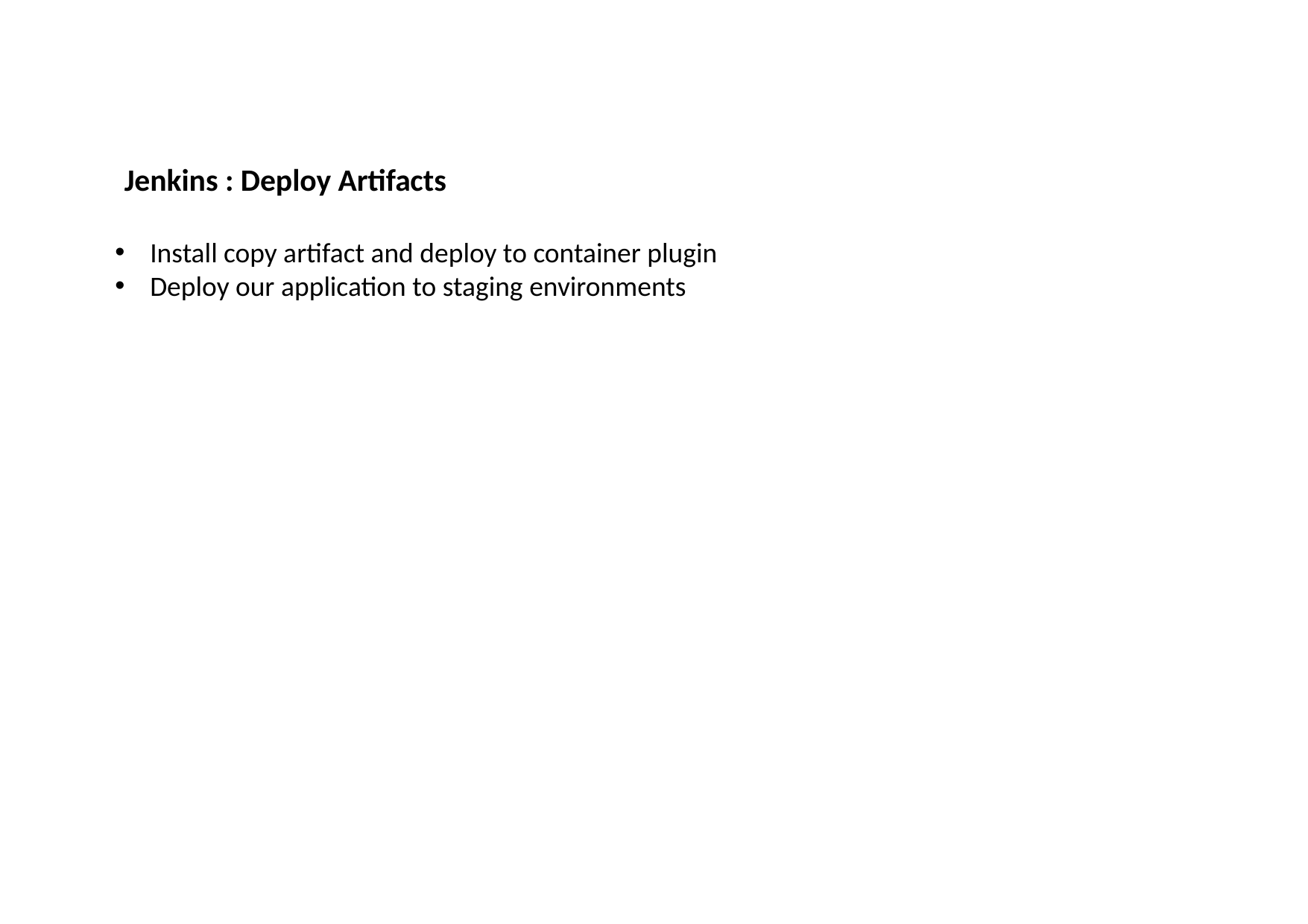

# Jenkins : Deploy Artifacts
Install copy artifact and deploy to container plugin
Deploy our application to staging environments